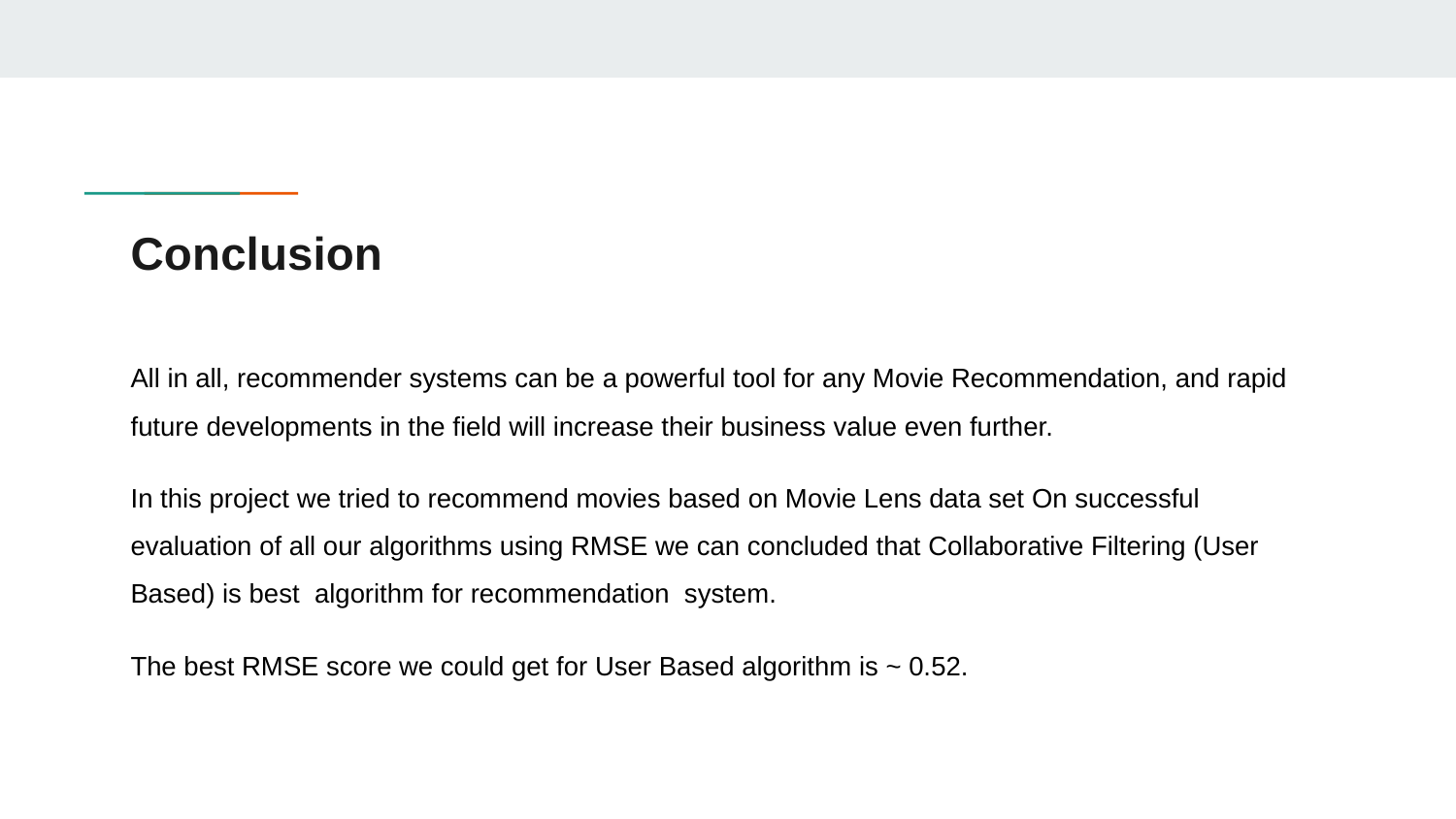

# Conclusion

All in all, recommender systems can be a powerful tool for any Movie Recommendation, and rapid future developments in the field will increase their business value even further.
In this project we tried to recommend movies based on Movie Lens data set On successful evaluation of all our algorithms using RMSE we can concluded that Collaborative Filtering (User Based) is best  algorithm for recommendation  system.
The best RMSE score we could get for User Based algorithm is ~ 0.52.